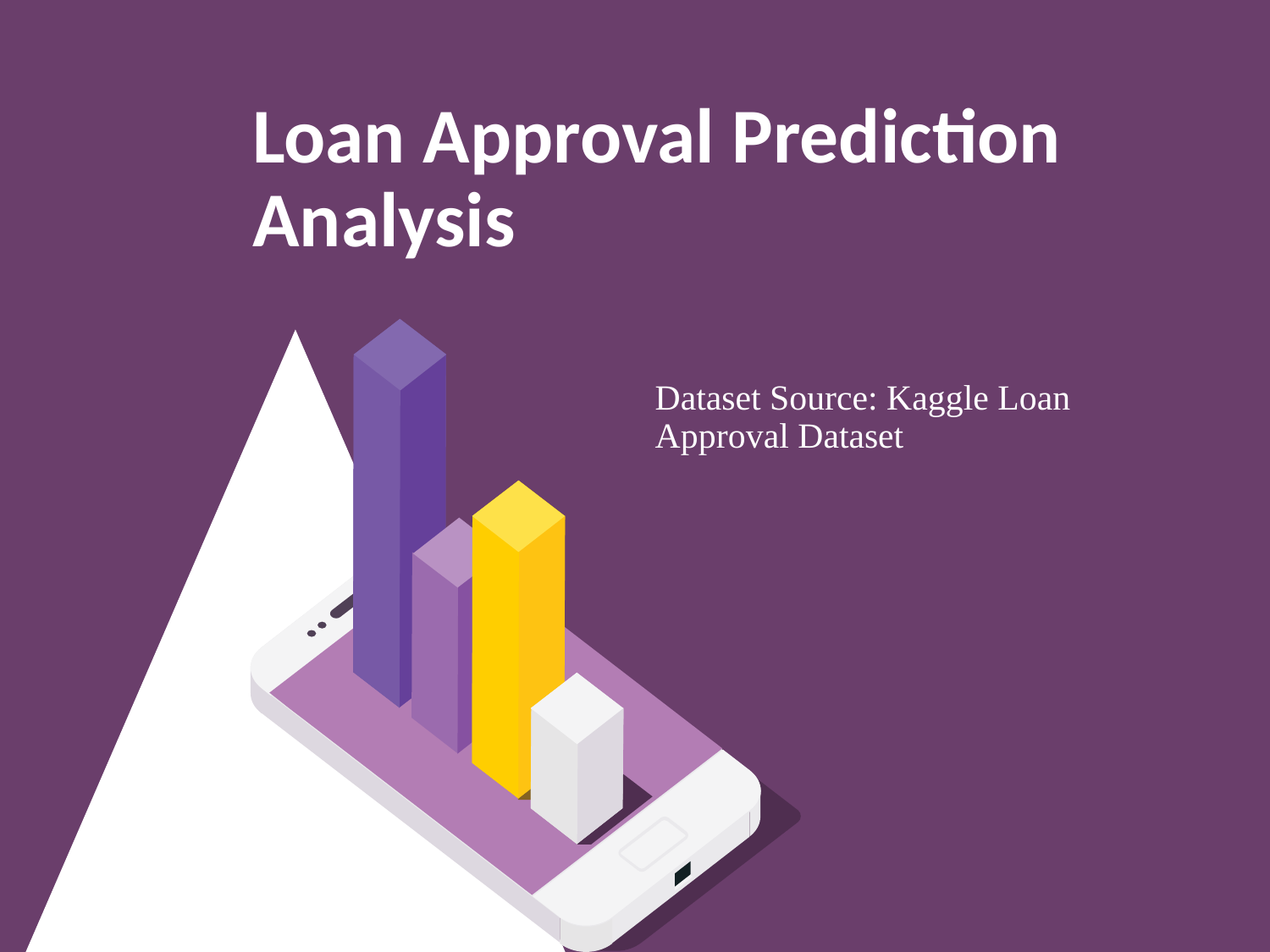

# Loan Approval Prediction Analysis
Dataset Source: Kaggle Loan Approval Dataset